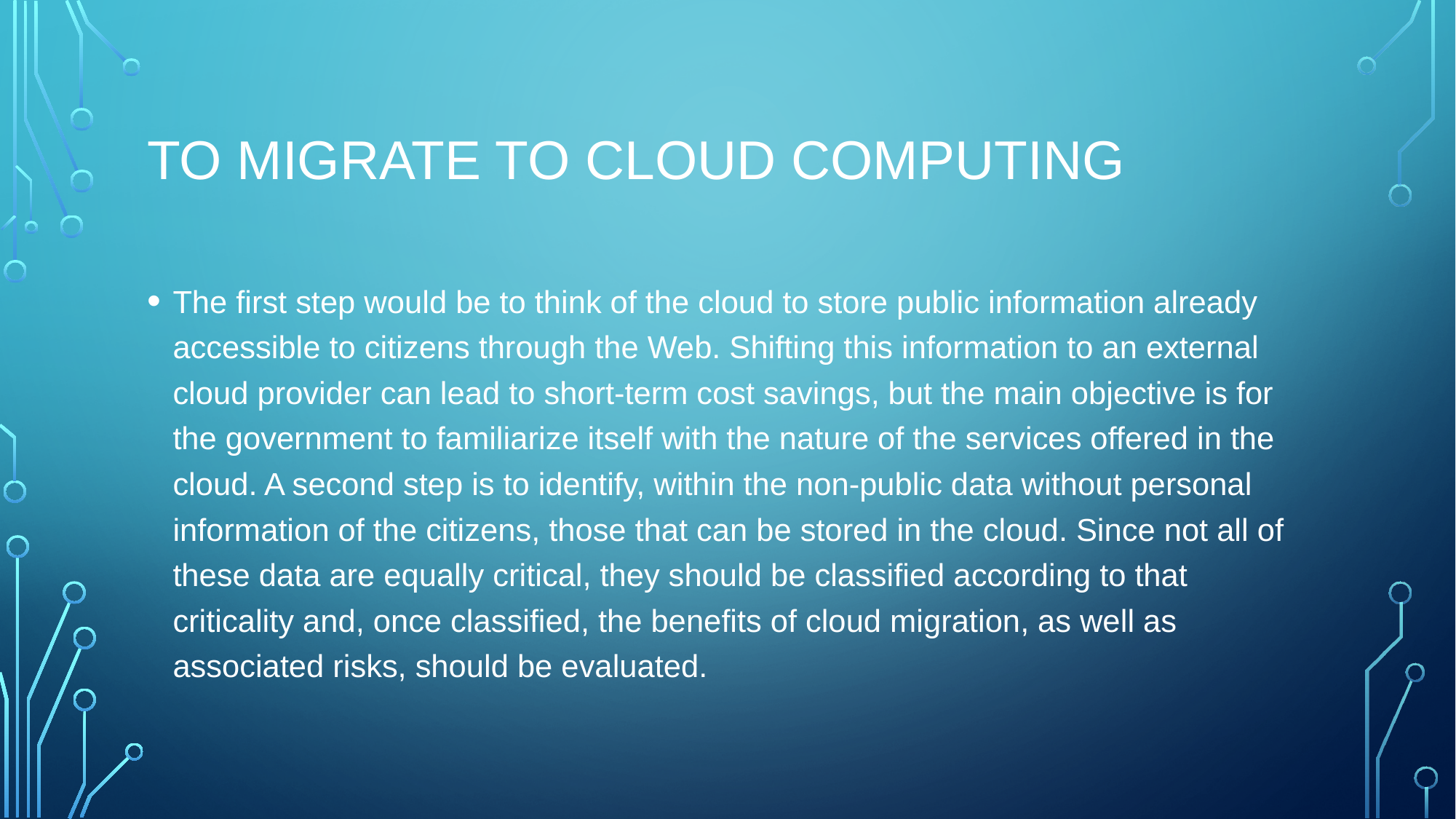

# To migrate to cloud computing
The first step would be to think of the cloud to store public information already accessible to citizens through the Web. Shifting this information to an external cloud provider can lead to short-term cost savings, but the main objective is for the government to familiarize itself with the nature of the services offered in the cloud. A second step is to identify, within the non-public data without personal information of the citizens, those that can be stored in the cloud. Since not all of these data are equally critical, they should be classified according to that criticality and, once classified, the benefits of cloud migration, as well as associated risks, should be evaluated.